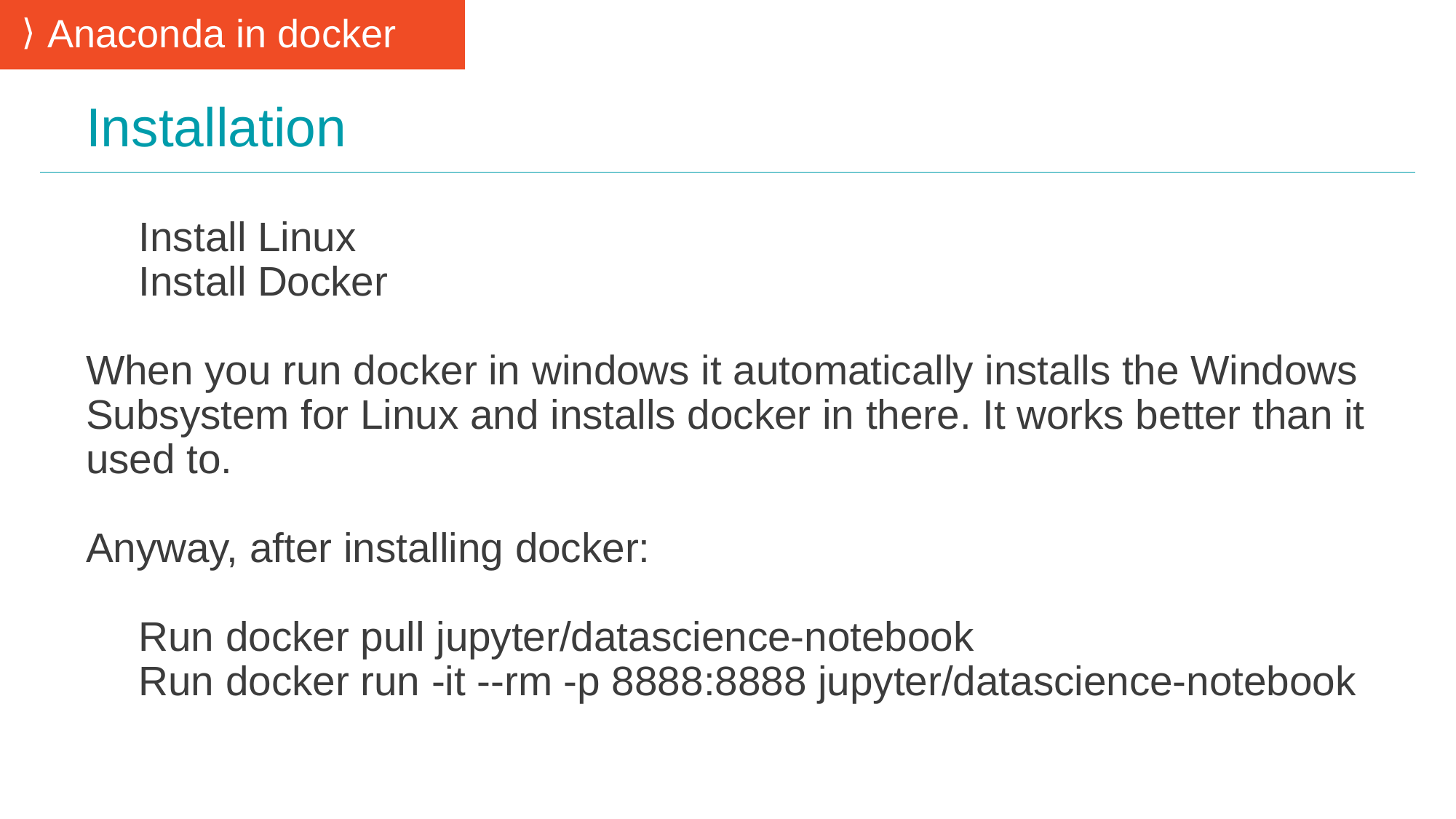

Anaconda in docker
# Installation
Install Linux
Install Docker

When you run docker in windows it automatically installs the Windows Subsystem for Linux and installs docker in there. It works better than it used to.

Anyway, after installing docker:

Run docker pull jupyter/datascience-notebook
Run docker run -it --rm -p 8888:8888 jupyter/datascience-notebook